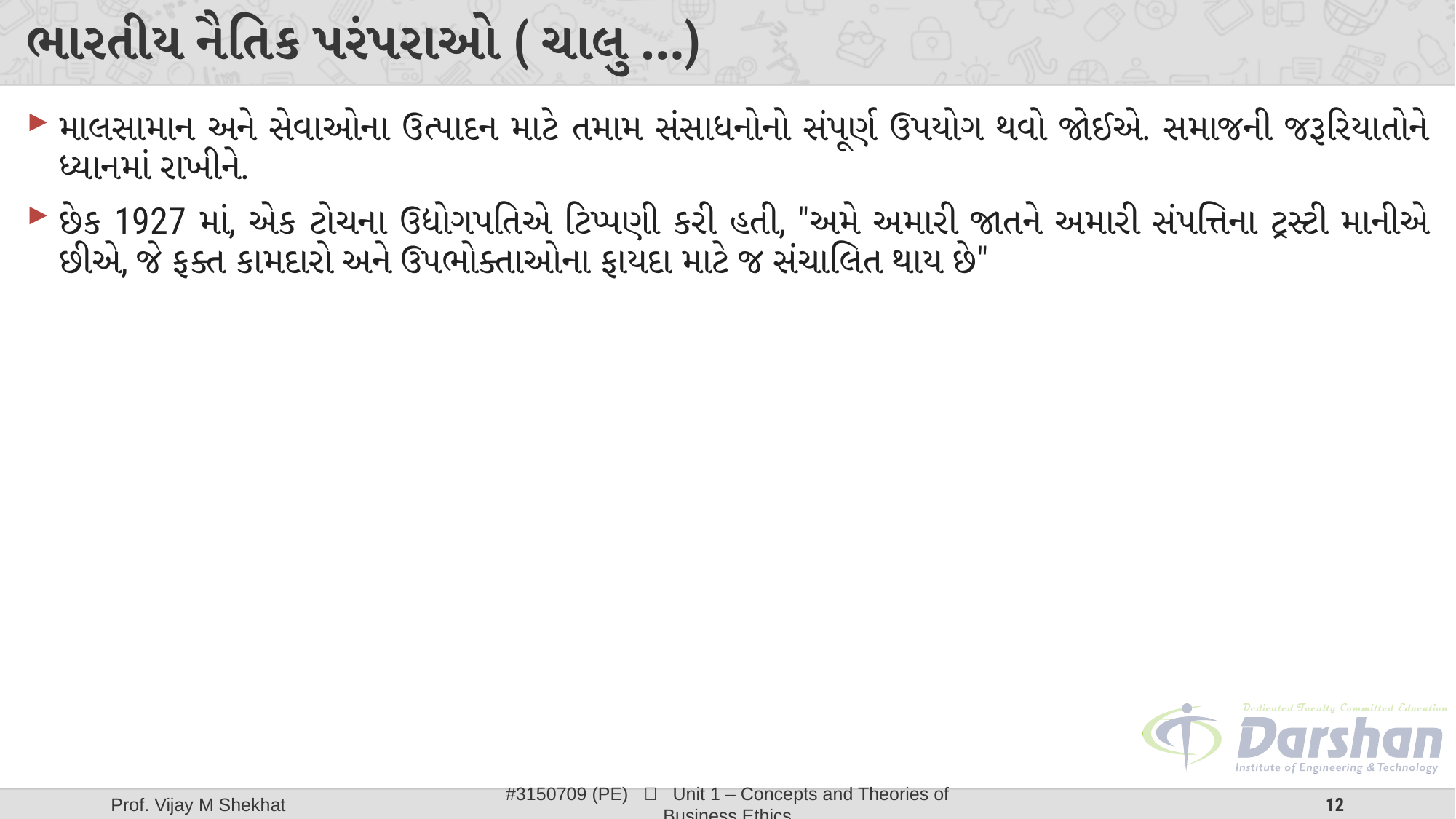

# ભારતીય નૈતિક પરંપરાઓ ( ચાલુ …)
માલસામાન અને સેવાઓના ઉત્પાદન માટે તમામ સંસાધનોનો સંપૂર્ણ ઉપયોગ થવો જોઈએ. સમાજની જરૂરિયાતોને ધ્યાનમાં રાખીને.
છેક 1927 માં, એક ટોચના ઉદ્યોગપતિએ ટિપ્પણી કરી હતી, "અમે અમારી જાતને અમારી સંપત્તિના ટ્રસ્ટી માનીએ છીએ, જે ફક્ત કામદારો અને ઉપભોક્તાઓના ફાયદા માટે જ સંચાલિત થાય છે"